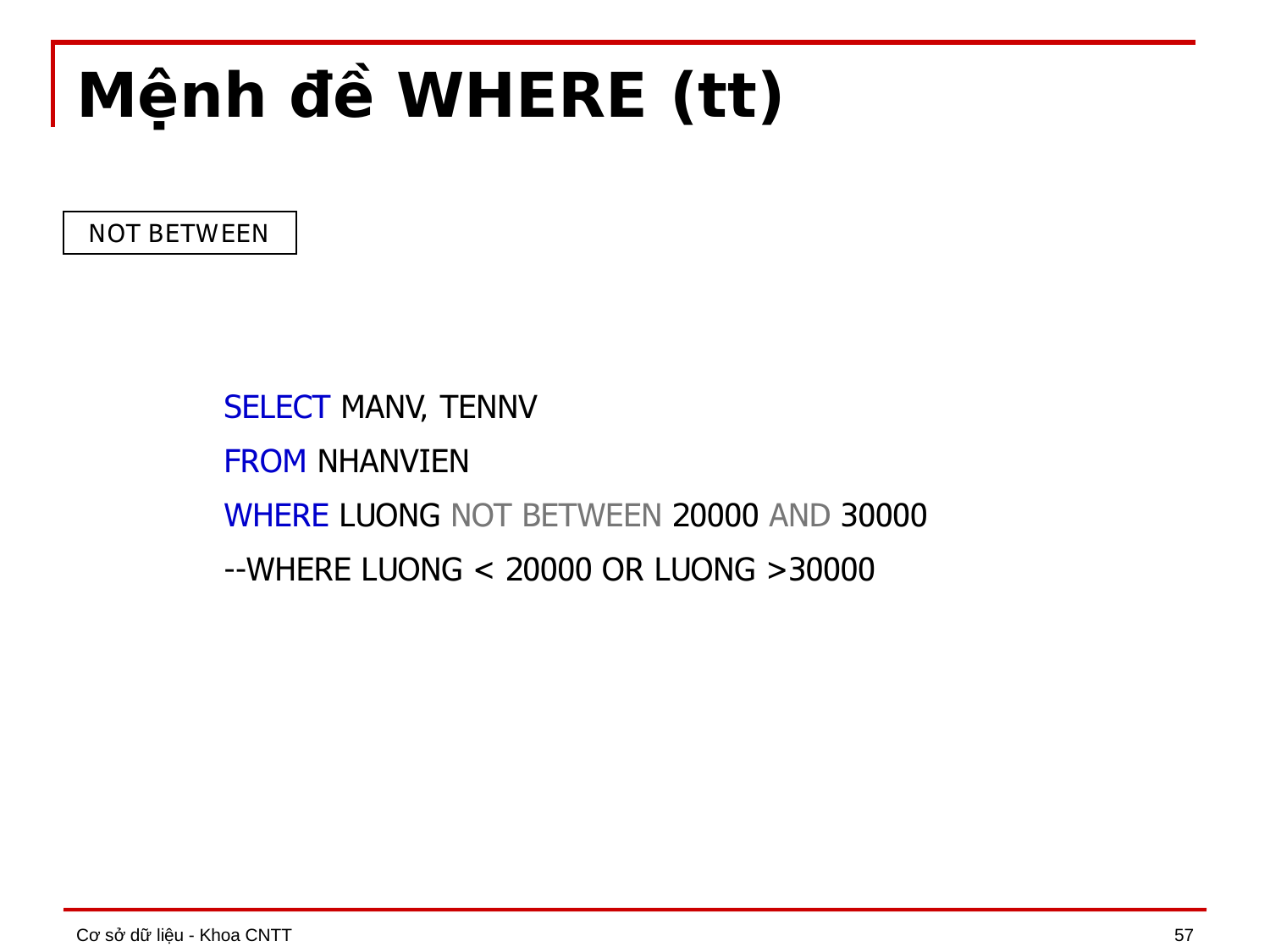

# Mệnh đề WHERE (tt)
NOT BETWEEN
SELECT MANV, TENNV
FROM NHANVIEN
WHERE LUONG NOT BETWEEN 20000 AND 30000
--WHERE LUONG < 20000 OR LUONG >30000

Cơ sở dữ liệu - Khoa CNTT
57